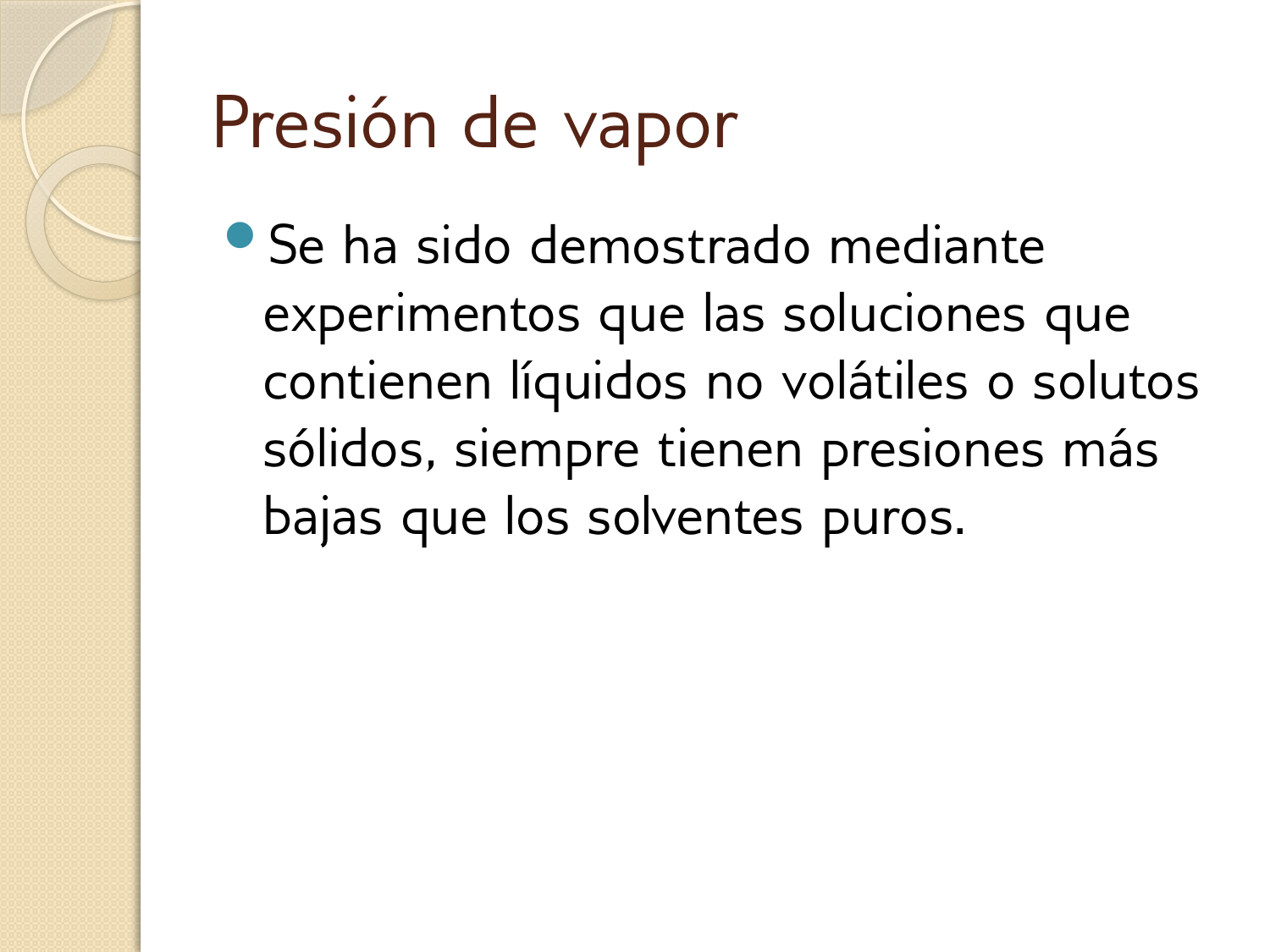

# Presión de vapor
Se ha sido demostrado mediante experimentos que las soluciones que contienen líquidos no volátiles o solutos sólidos, siempre tienen presiones más bajas que los solventes puros.